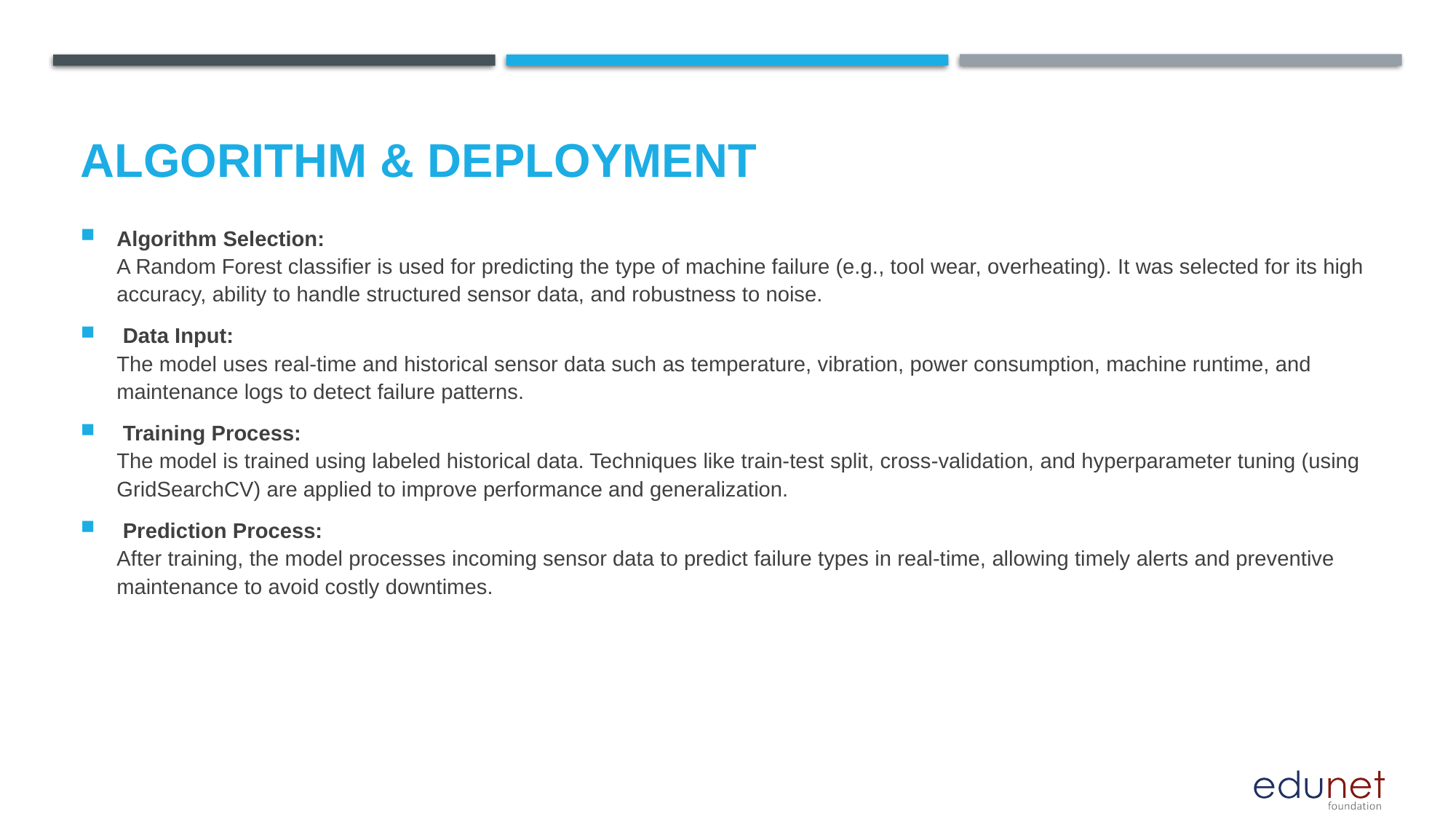

# Algorithm & Deployment
Algorithm Selection:
A Random Forest classifier is used for predicting the type of machine failure (e.g., tool wear, overheating). It was selected for its high accuracy, ability to handle structured sensor data, and robustness to noise.
 Data Input:
The model uses real-time and historical sensor data such as temperature, vibration, power consumption, machine runtime, and maintenance logs to detect failure patterns.
 Training Process:
The model is trained using labeled historical data. Techniques like train-test split, cross-validation, and hyperparameter tuning (using GridSearchCV) are applied to improve performance and generalization.
 Prediction Process:
After training, the model processes incoming sensor data to predict failure types in real-time, allowing timely alerts and preventive maintenance to avoid costly downtimes.